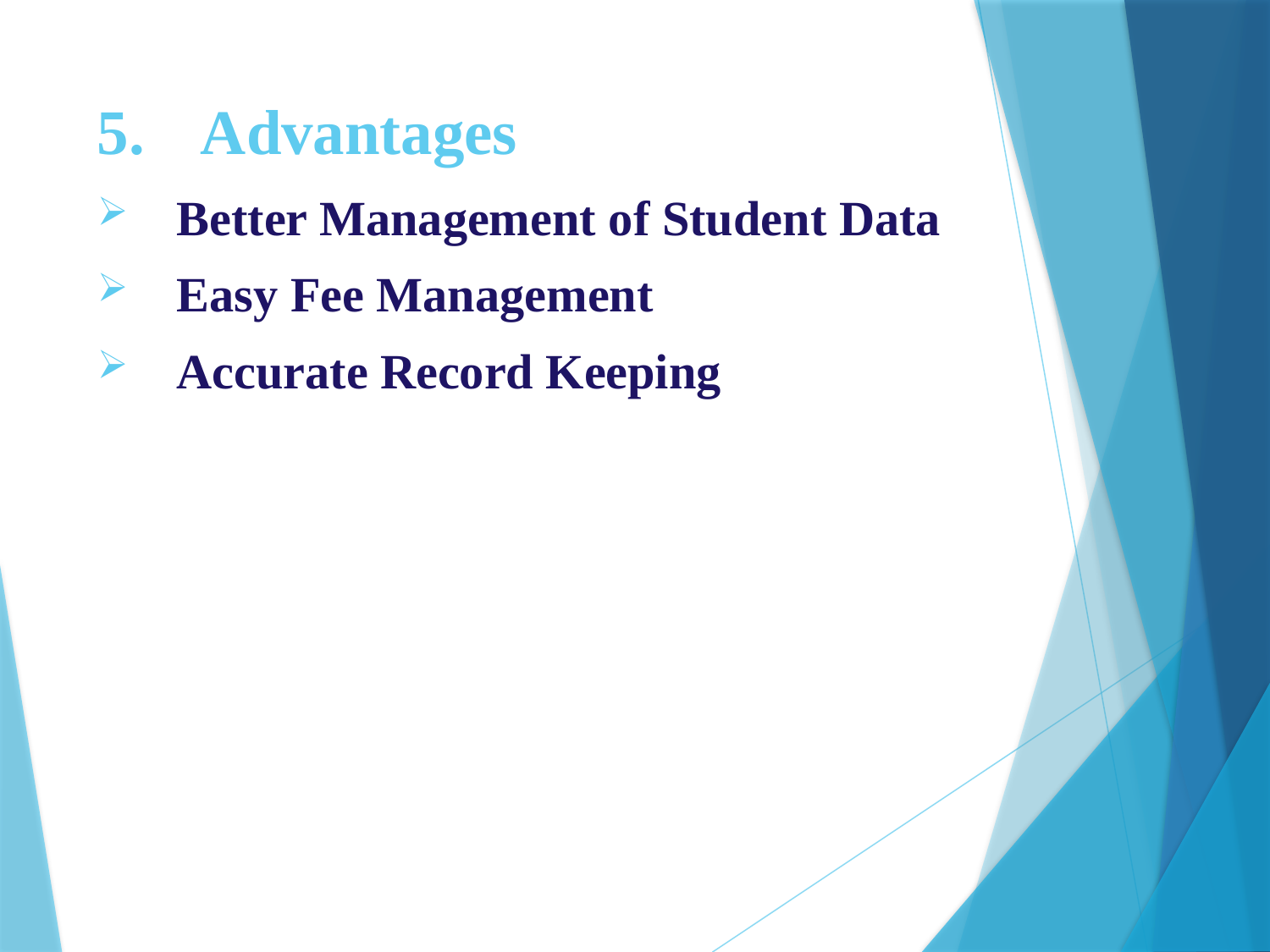

# Advantages
Better Management of Student Data
Easy Fee Management
Accurate Record Keeping